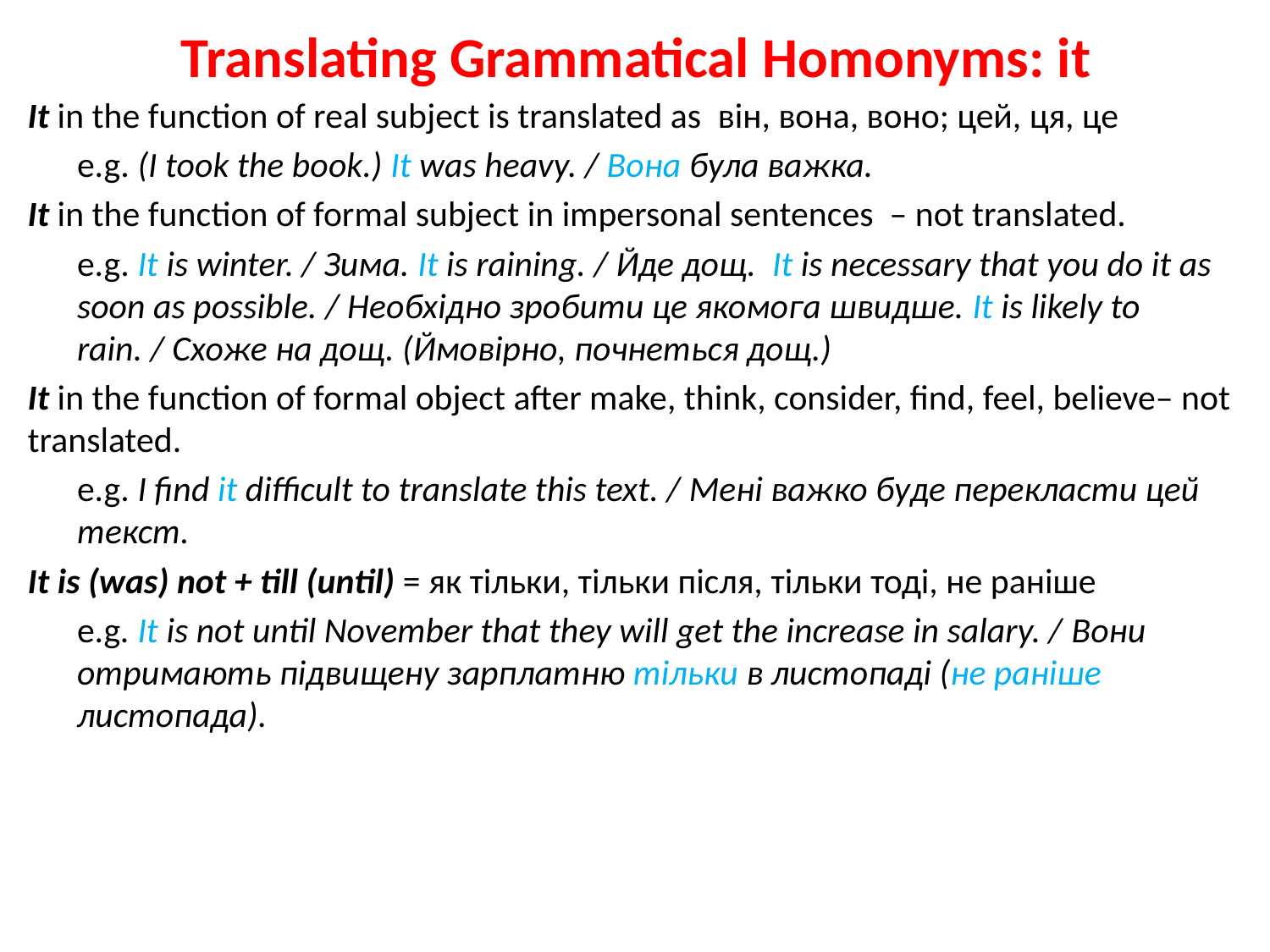

# Translating Grammatical Homonyms: it
It in the function of real subject is translated as  він, вона, воно; цей, ця, це
e.g. (I took the book.) It was heavy. / Вона була важка.
It in the function of formal subject in impersonal sentences  – not translated.
e.g. It is winter. / Зима. It is raining. / Йде дощ.  It is necessary that you do it as soon as possible. / Необхідно зробити це якомога швидше. It is likely to rain. / Схоже на дощ. (Ймовірно, почнеться дощ.)
It in the function of formal object after make, think, consider, find, feel, believe– not translated.
e.g. I find it difficult to translate this text. / Мені важко буде перекласти цей текст.
It is (was) not + till (until) = як тільки, тільки після, тільки тоді, не раніше
e.g. It is not until November that they will get the increase in salary. / Вони отримають підвищену зарплатню тільки в листопаді (не раніше листопада).